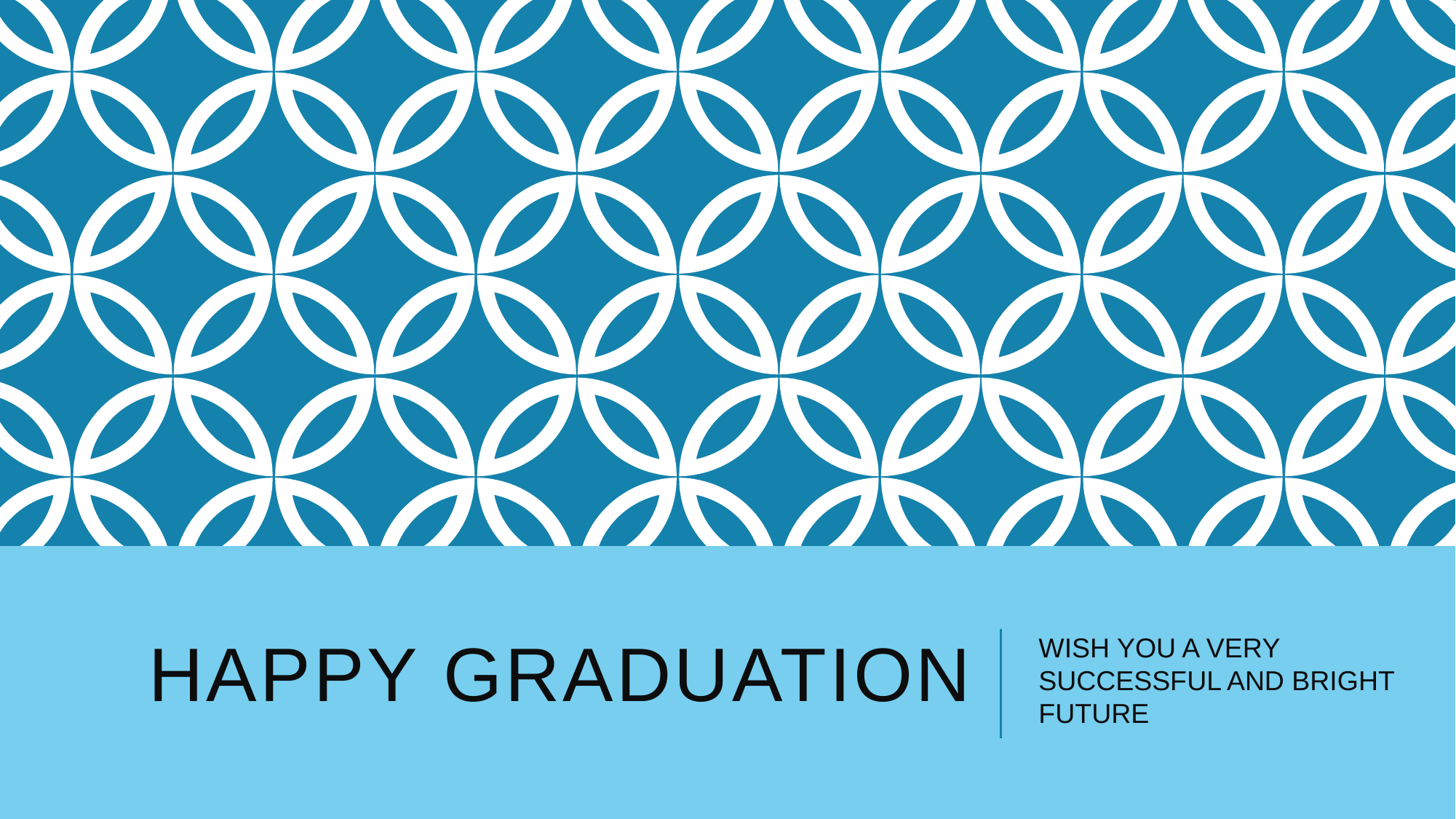

# HAPPY GRADUATION
WISH YOU A VERY SUCCESSFUL AND BRIGHT FUTURE